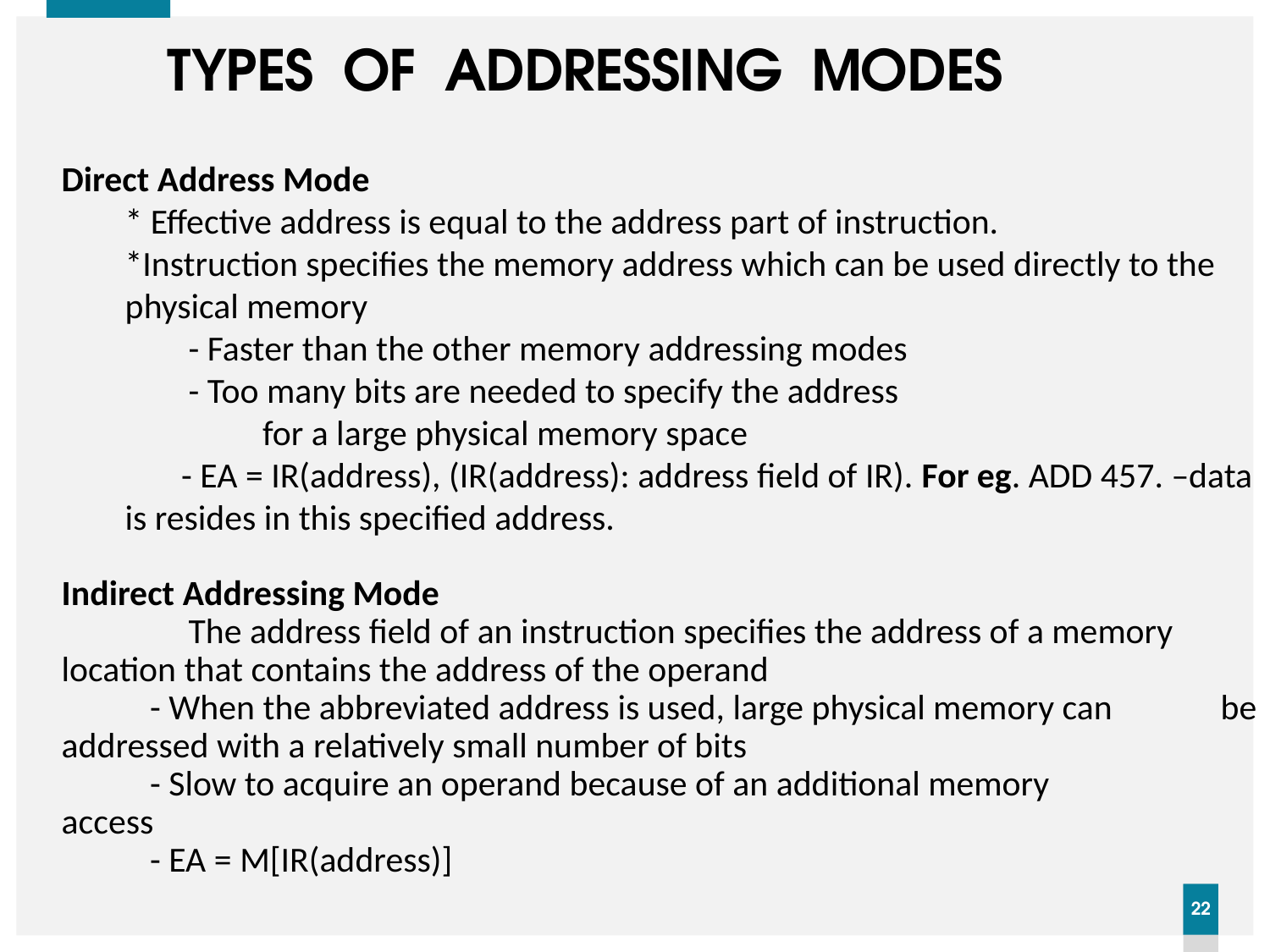

# TYPES  OF  ADDRESSING  MODES

Direct Address Mode
* Effective address is equal to the address part of instruction.
*Instruction specifies the memory address which can be used directly to the  physical memory
           	- Faster than the other memory addressing modes
           	- Too many bits are needed to specify the address
                         for a large physical memory space
       - EA = IR(address), (IR(address): address field of IR). For eg. ADD 457. –data is resides in this specified address.

Indirect Addressing Mode
	The address field of an instruction specifies the address of a memory 	location that contains the address of the operand
           - When the abbreviated address is used, large physical memory can 	  be addressed with a relatively small number of bits
           - Slow to acquire an operand because of an additional memory 	  	   access
           - EA = M[IR(address)]